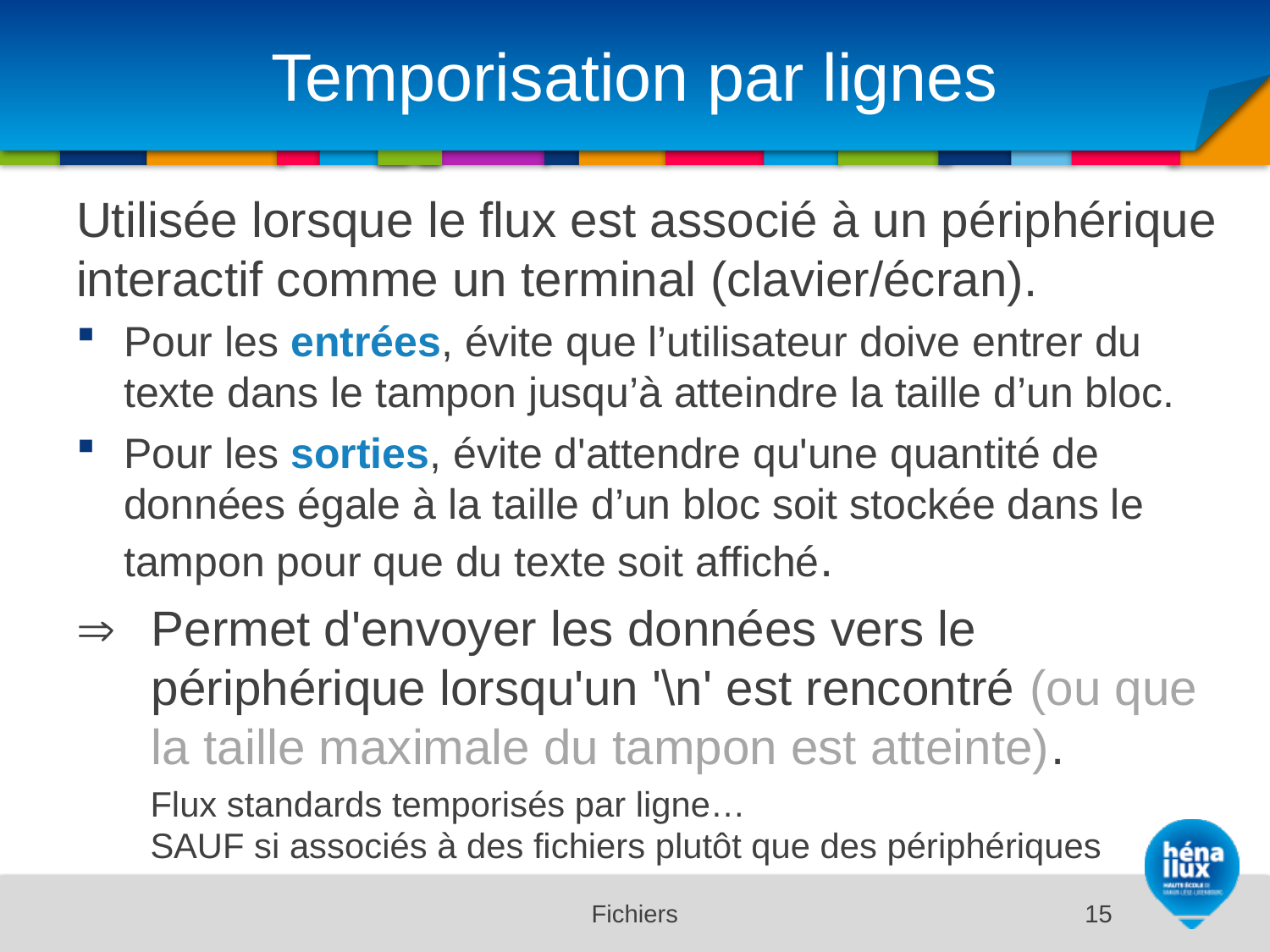

# Temporisation par lignes
Utilisée lorsque le flux est associé à un périphérique interactif comme un terminal (clavier/écran).
Pour les entrées, évite que l’utilisateur doive entrer du texte dans le tampon jusqu’à atteindre la taille d’un bloc.
Pour les sorties, évite d'attendre qu'une quantité de données égale à la taille d’un bloc soit stockée dans le tampon pour que du texte soit affiché.
⇒	Permet d'envoyer les données vers le périphérique lorsqu'un '\n' est rencontré (ou que la taille maximale du tampon est atteinte).
	Flux standards temporisés par ligne…
SAUF si associés à des fichiers plutôt que des périphériques

Fichiers
15